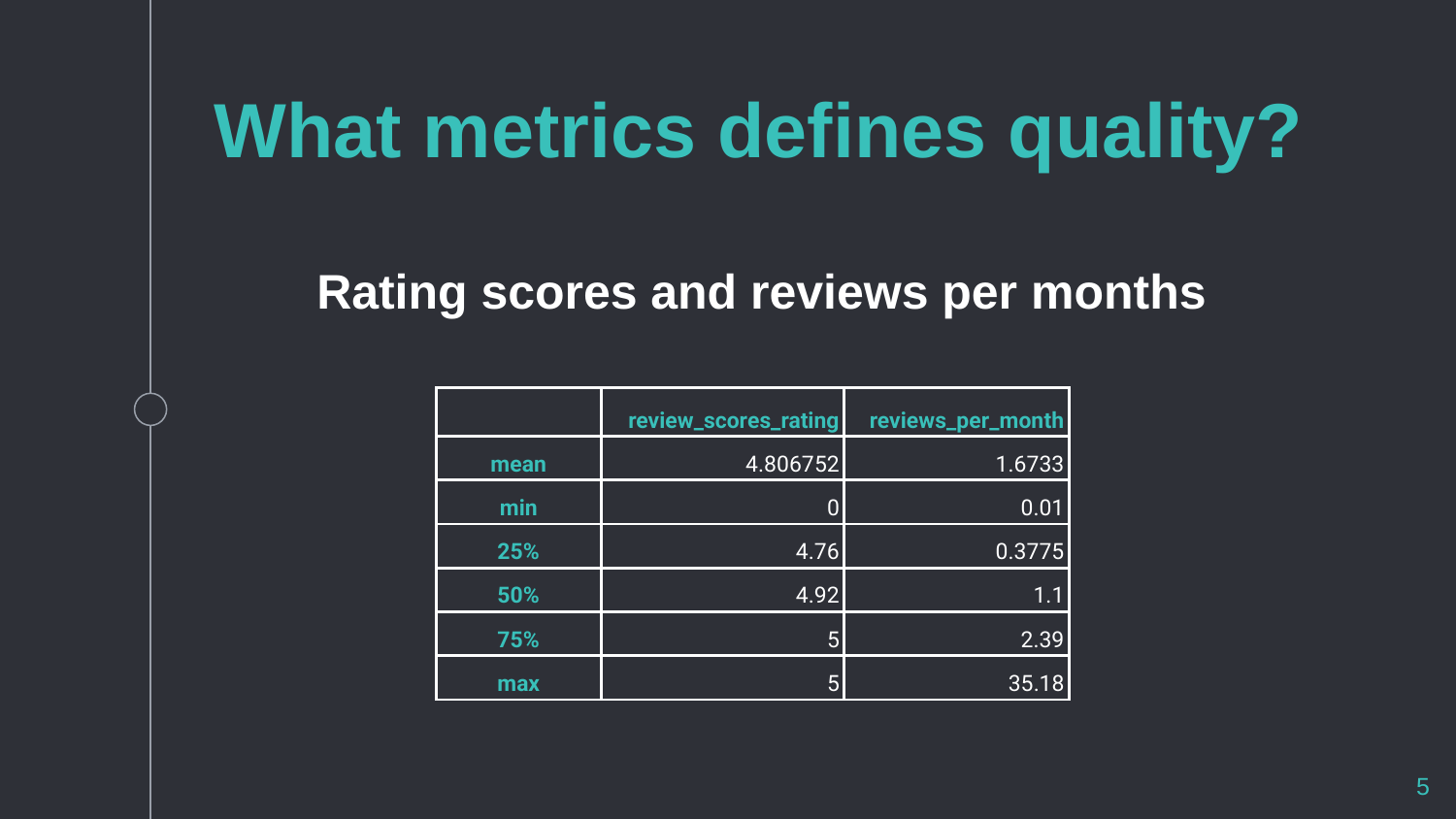

What metrics defines quality?

Rating scores and reviews per months
|  | review\_scores\_rating | reviews\_per\_month |
| --- | --- | --- |
| mean | 4.806752 | 1.6733 |
| min | 0 | 0.01 |
| 25% | 4.76 | 0.3775 |
| 50% | 4.92 | 1.1 |
| 75% | 5 | 2.39 |
| max | 5 | 35.18 |
5